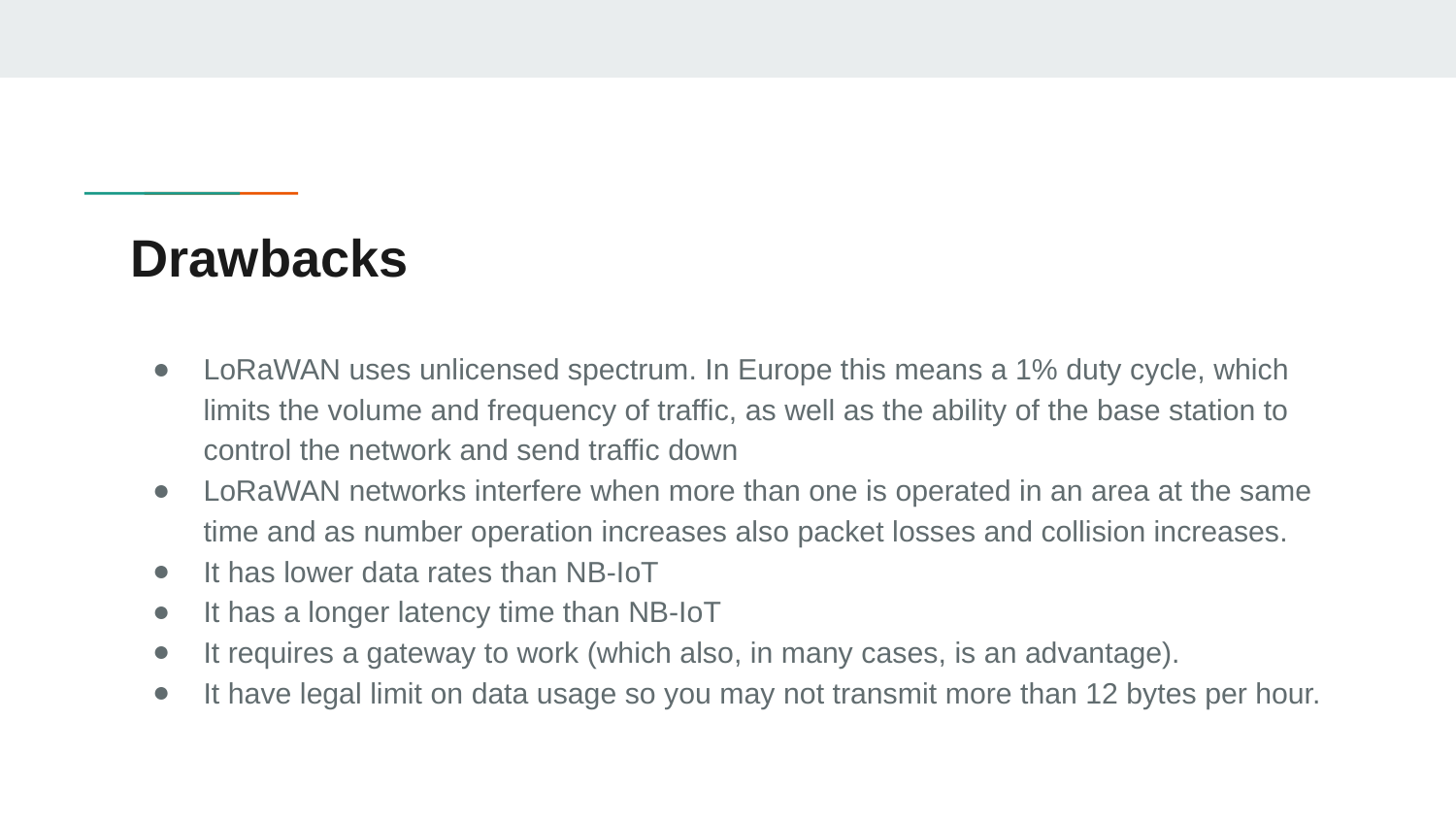

# Drawbacks
LoRaWAN uses unlicensed spectrum. In Europe this means a 1% duty cycle, which limits the volume and frequency of traffic, as well as the ability of the base station to control the network and send traffic down
LoRaWAN networks interfere when more than one is operated in an area at the same time and as number operation increases also packet losses and collision increases.
It has lower data rates than NB-IoT
It has a longer latency time than NB-IoT
It requires a gateway to work (which also, in many cases, is an advantage).
It have legal limit on data usage so you may not transmit more than 12 bytes per hour.